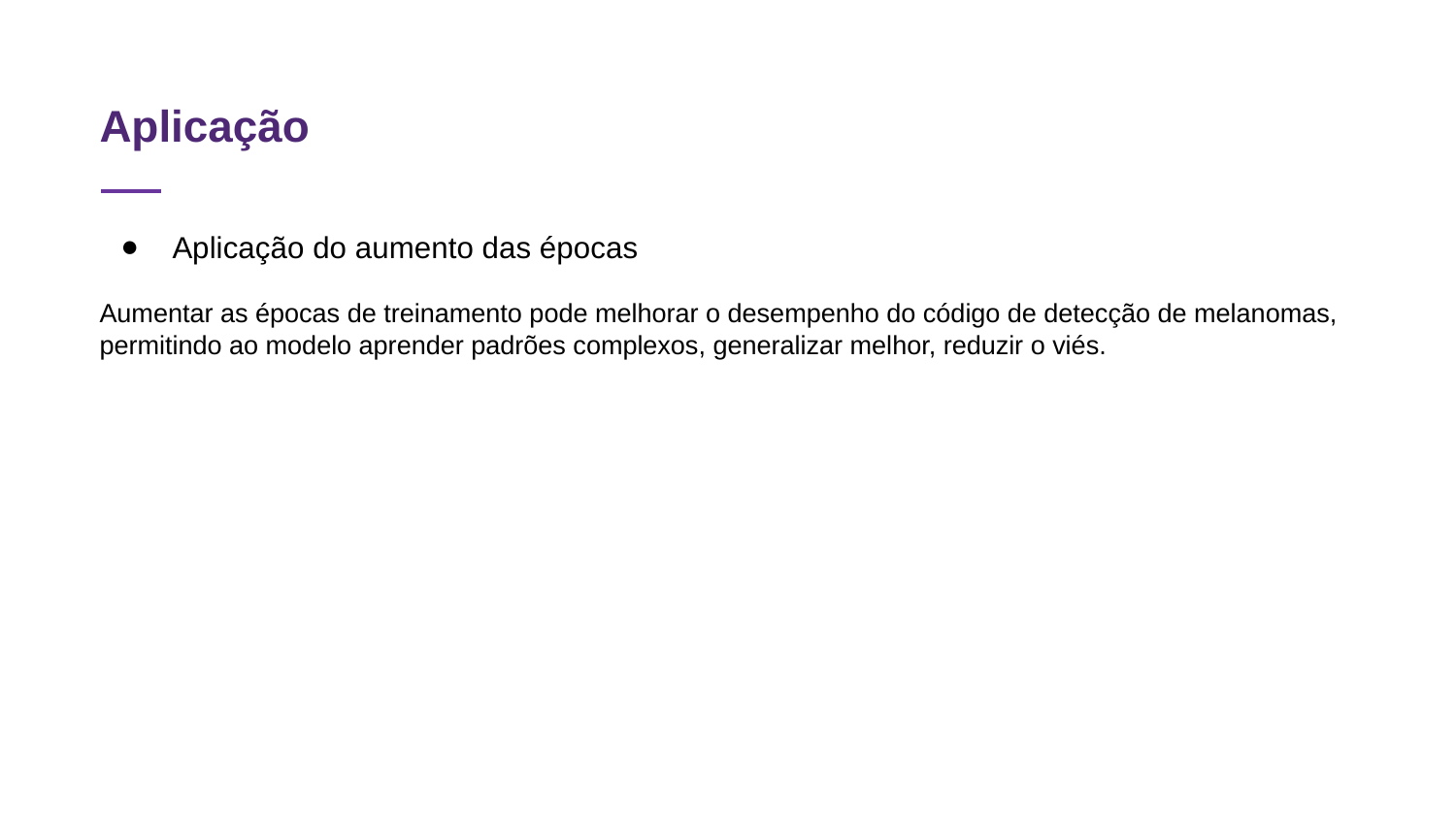

# Aplicação
Aplicação do aumento das épocas

Aumentar as épocas de treinamento pode melhorar o desempenho do código de detecção de melanomas, permitindo ao modelo aprender padrões complexos, generalizar melhor, reduzir o viés.